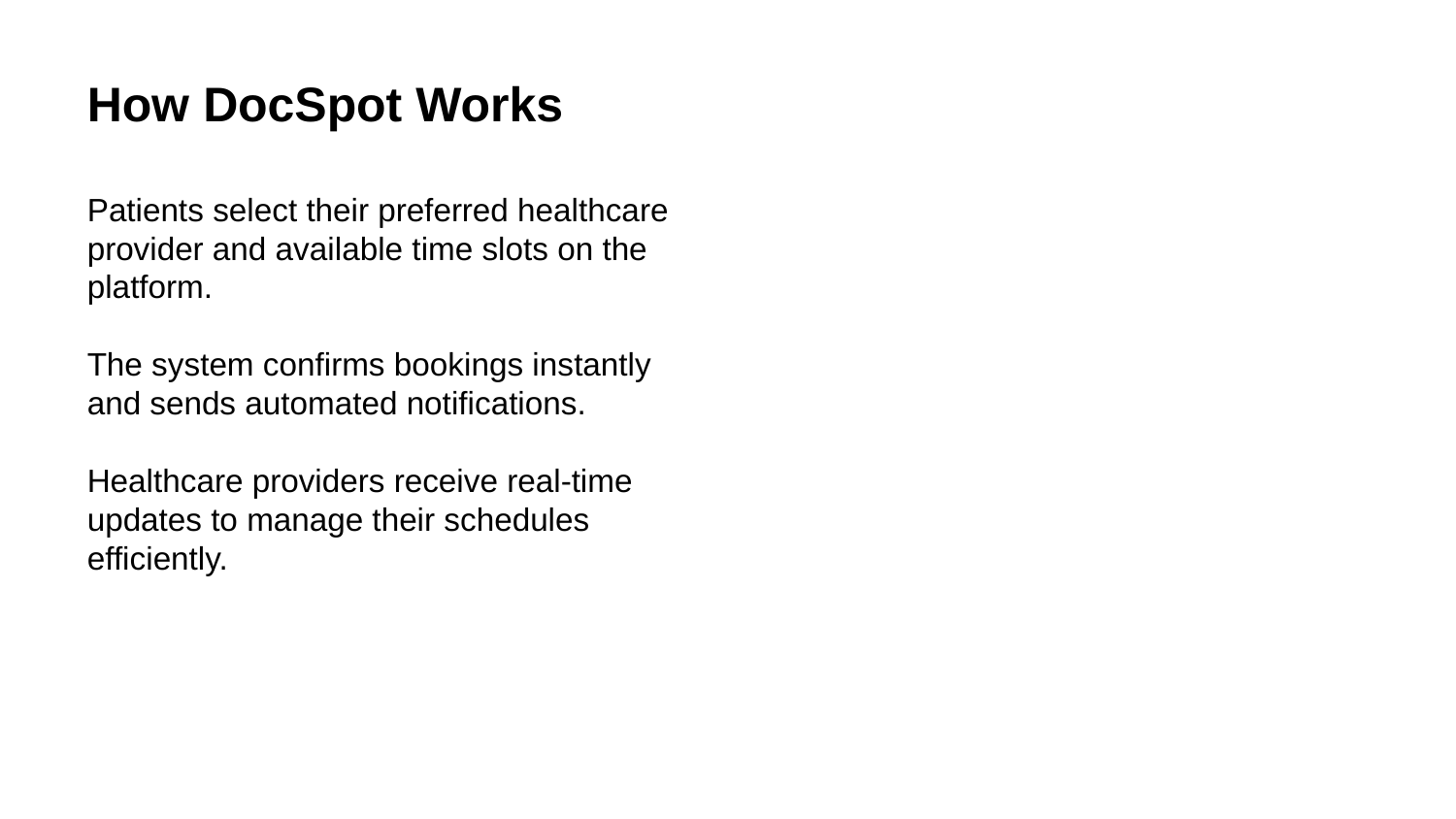

How DocSpot Works
Patients select their preferred healthcare provider and available time slots on the platform.

The system confirms bookings instantly and sends automated notifications.

Healthcare providers receive real-time updates to manage their schedules efficiently.